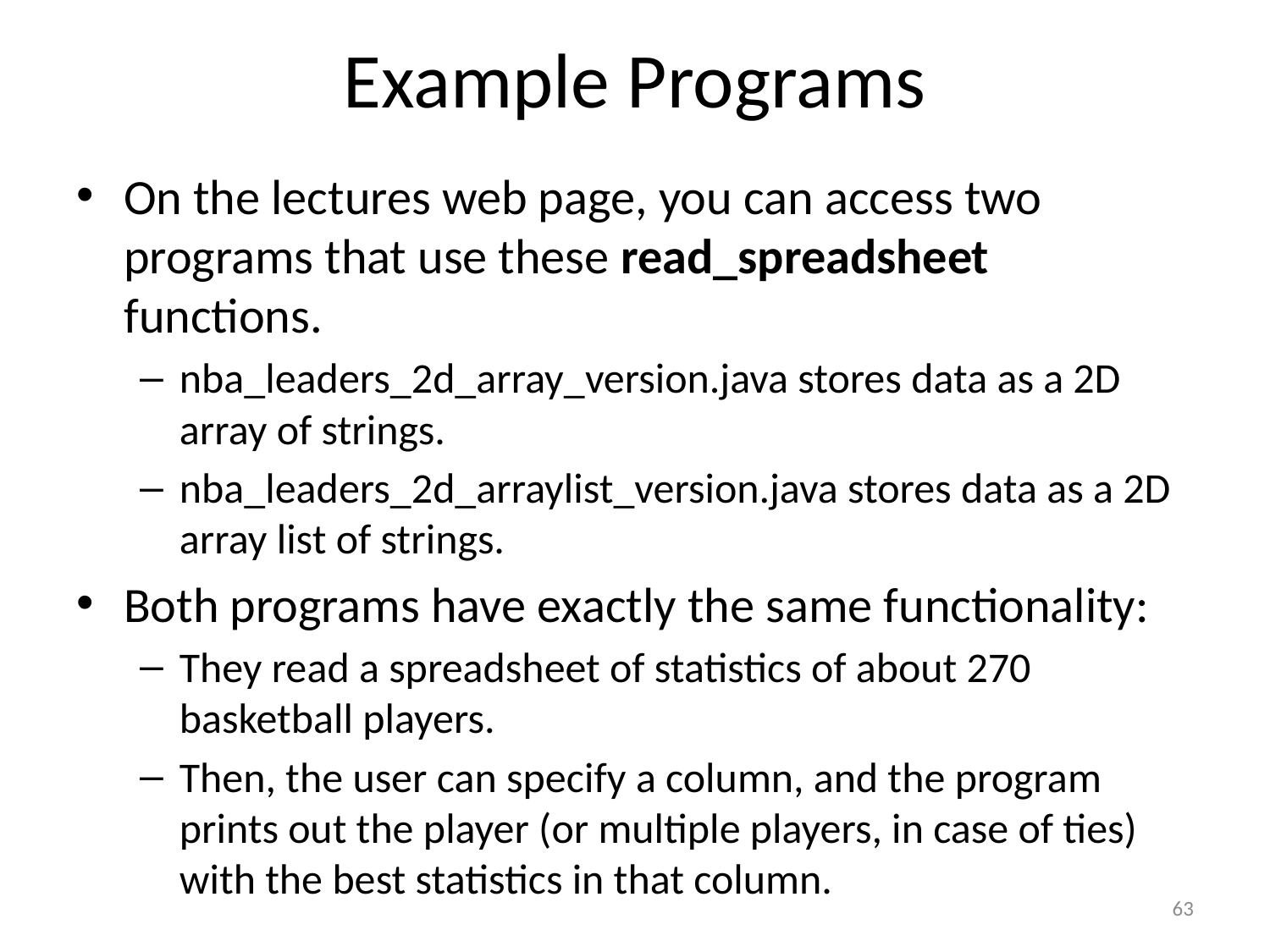

# Example Programs
On the lectures web page, you can access two programs that use these read_spreadsheet functions.
nba_leaders_2d_array_version.java stores data as a 2D array of strings.
nba_leaders_2d_arraylist_version.java stores data as a 2D array list of strings.
Both programs have exactly the same functionality:
They read a spreadsheet of statistics of about 270 basketball players.
Then, the user can specify a column, and the program prints out the player (or multiple players, in case of ties) with the best statistics in that column.
63